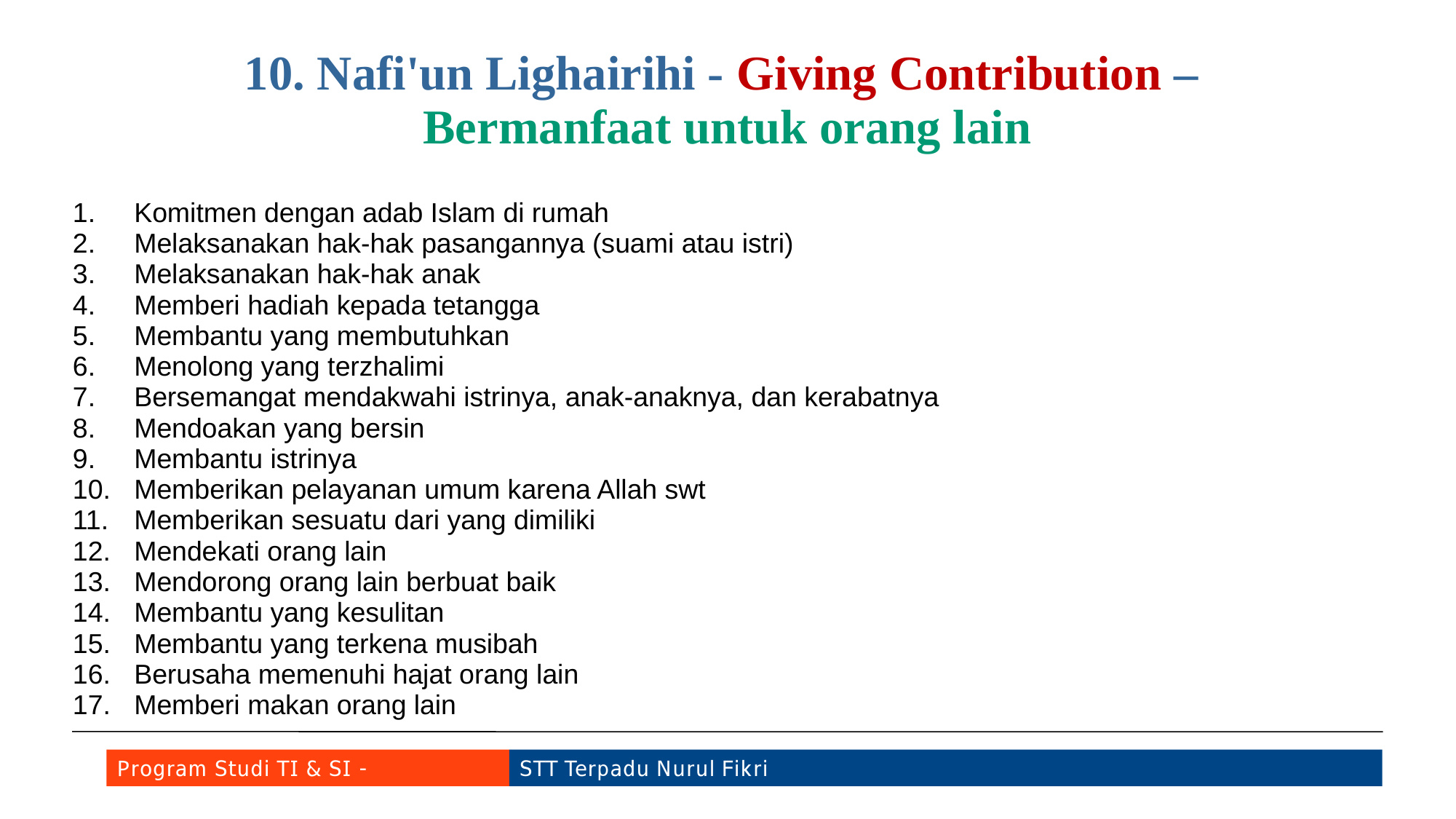

# 10. Nafi'un Lighairihi - Giving Contribution – Bermanfaat untuk orang lain
Komitmen dengan adab Islam di rumah
Melaksanakan hak-hak pasangannya (suami atau istri)
Melaksanakan hak-hak anak
Memberi hadiah kepada tetangga
Membantu yang membutuhkan
Menolong yang terzhalimi
Bersemangat mendakwahi istrinya, anak-anaknya, dan kerabatnya
Mendoakan yang bersin
Membantu istrinya
Memberikan pelayanan umum karena Allah swt
Memberikan sesuatu dari yang dimiliki
Mendekati orang lain
Mendorong orang lain berbuat baik
Membantu yang kesulitan
Membantu yang terkena musibah
Berusaha memenuhi hajat orang lain
Memberi makan orang lain